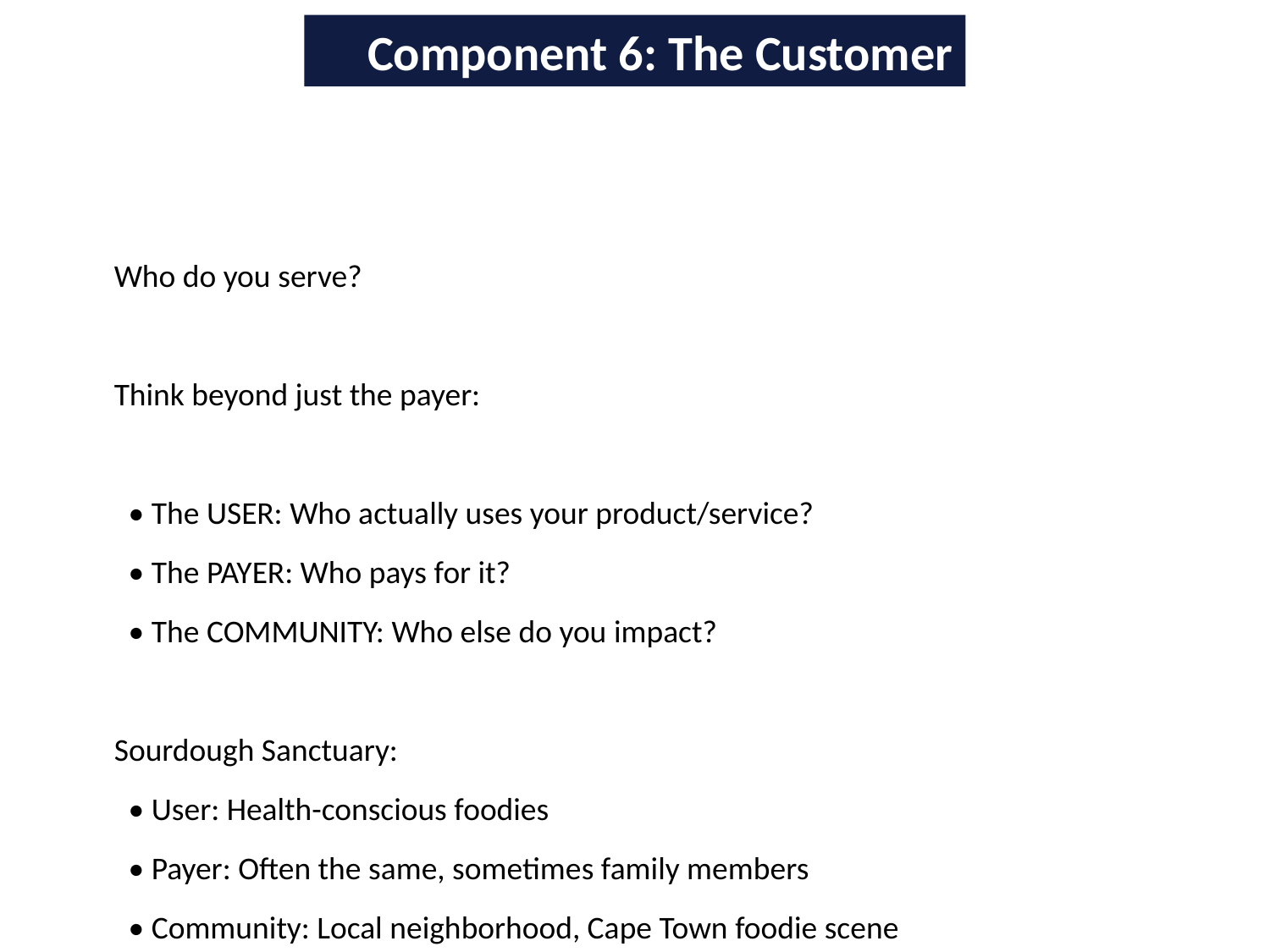

Component 6: The Customer

Who do you serve?

Think beyond just the payer:

  • The USER: Who actually uses your product/service?
  • The PAYER: Who pays for it?
  • The COMMUNITY: Who else do you impact?

Sourdough Sanctuary:
  • User: Health-conscious foodies
  • Payer: Often the same, sometimes family members
  • Community: Local neighborhood, Cape Town foodie scene